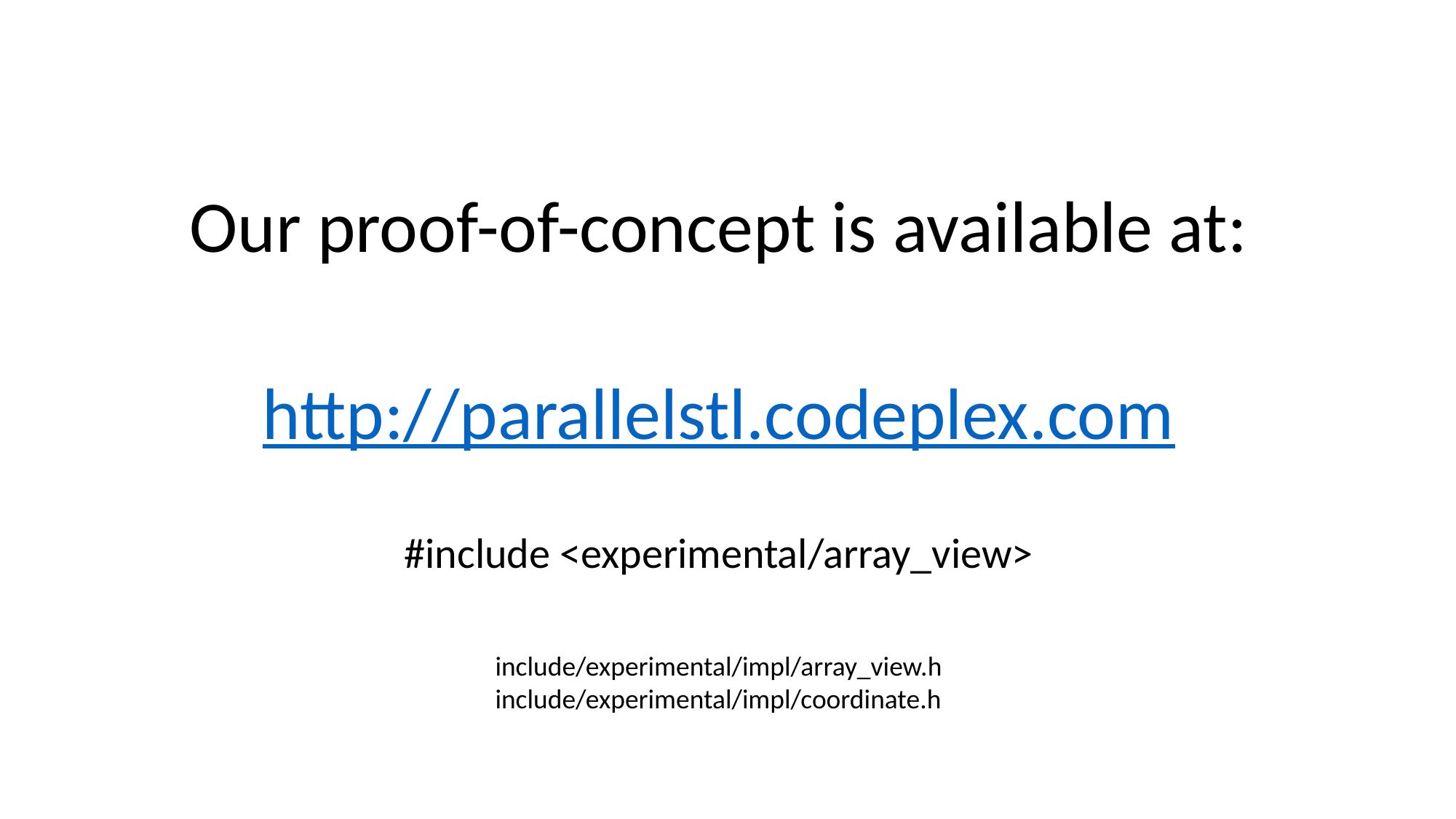

Our proof-of-concept is available at:

http://parallelstl.codeplex.com

#include <experimental/array_view>
include/experimental/impl/array_view.h
include/experimental/impl/coordinate.h